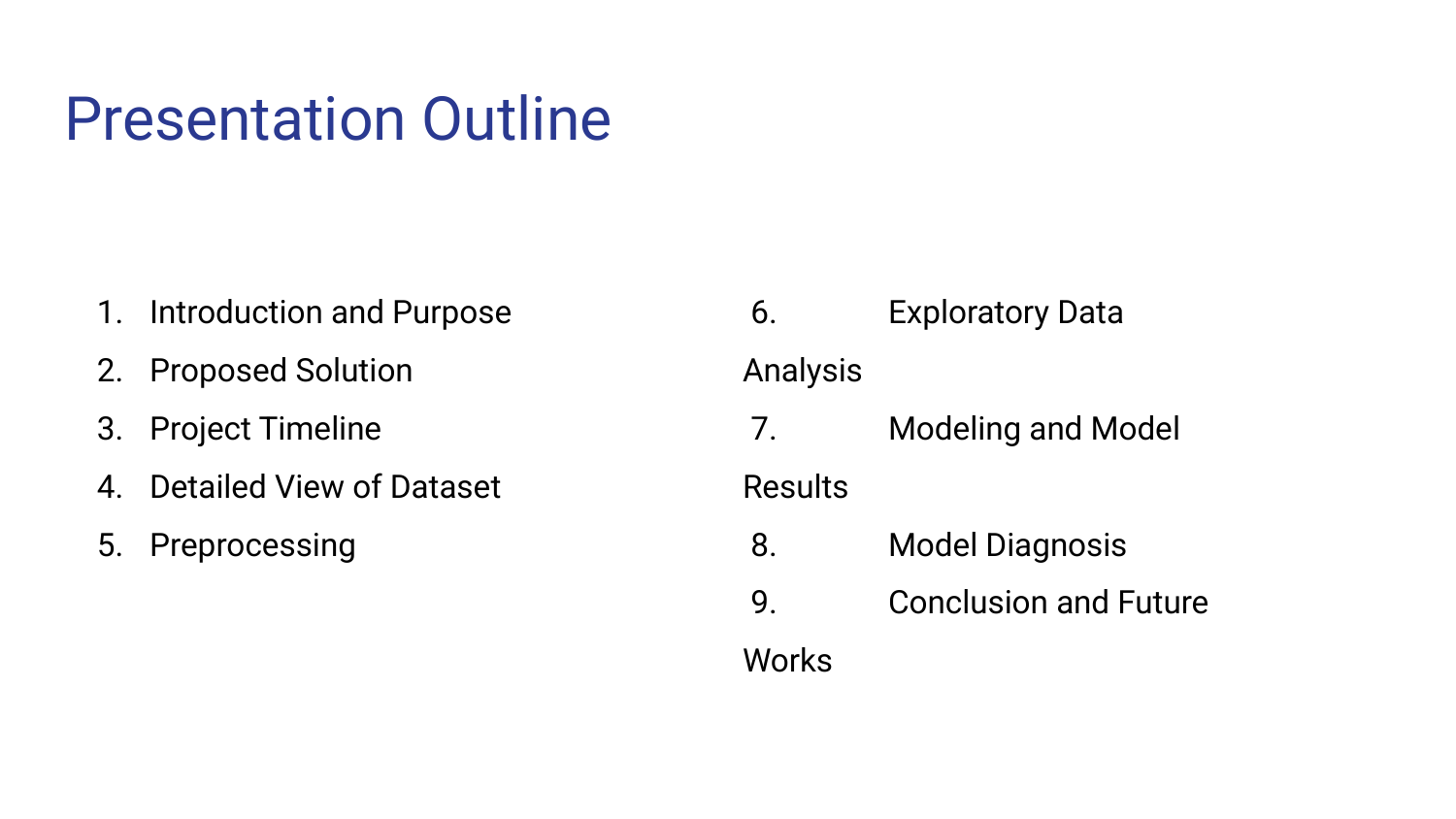

# Presentation Outline
Introduction and Purpose
Proposed Solution
Project Timeline
Detailed View of Dataset
Preprocessing
 6.	Exploratory Data Analysis
 7.	Modeling and Model Results
 8.	Model Diagnosis
 9.	Conclusion and Future Works